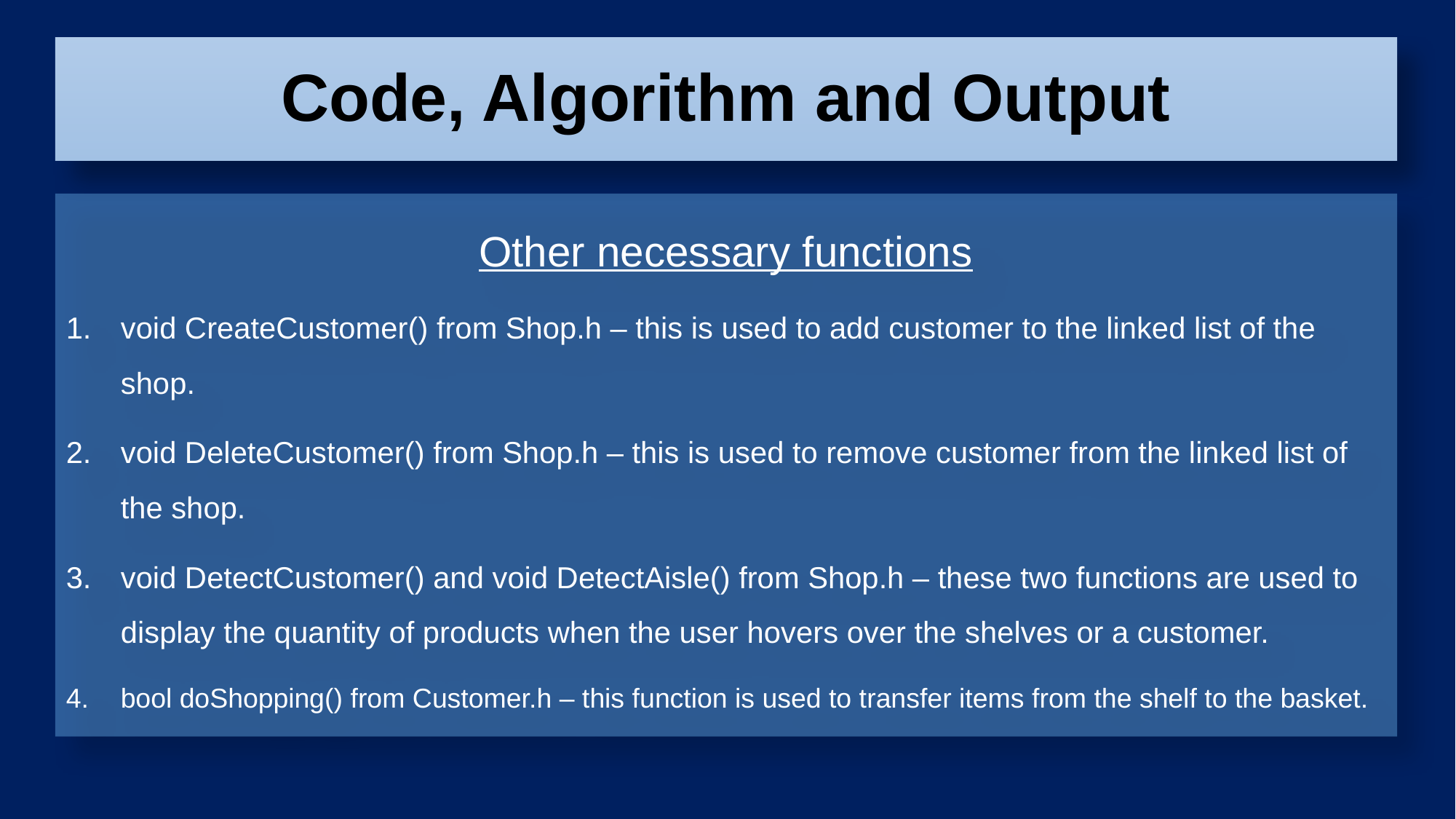

Code, Algorithm and Output
Other necessary functions
void CreateCustomer() from Shop.h – this is used to add customer to the linked list of the shop.
void DeleteCustomer() from Shop.h – this is used to remove customer from the linked list of the shop.
void DetectCustomer() and void DetectAisle() from Shop.h – these two functions are used to display the quantity of products when the user hovers over the shelves or a customer.
bool doShopping() from Customer.h – this function is used to transfer items from the shelf to the basket.